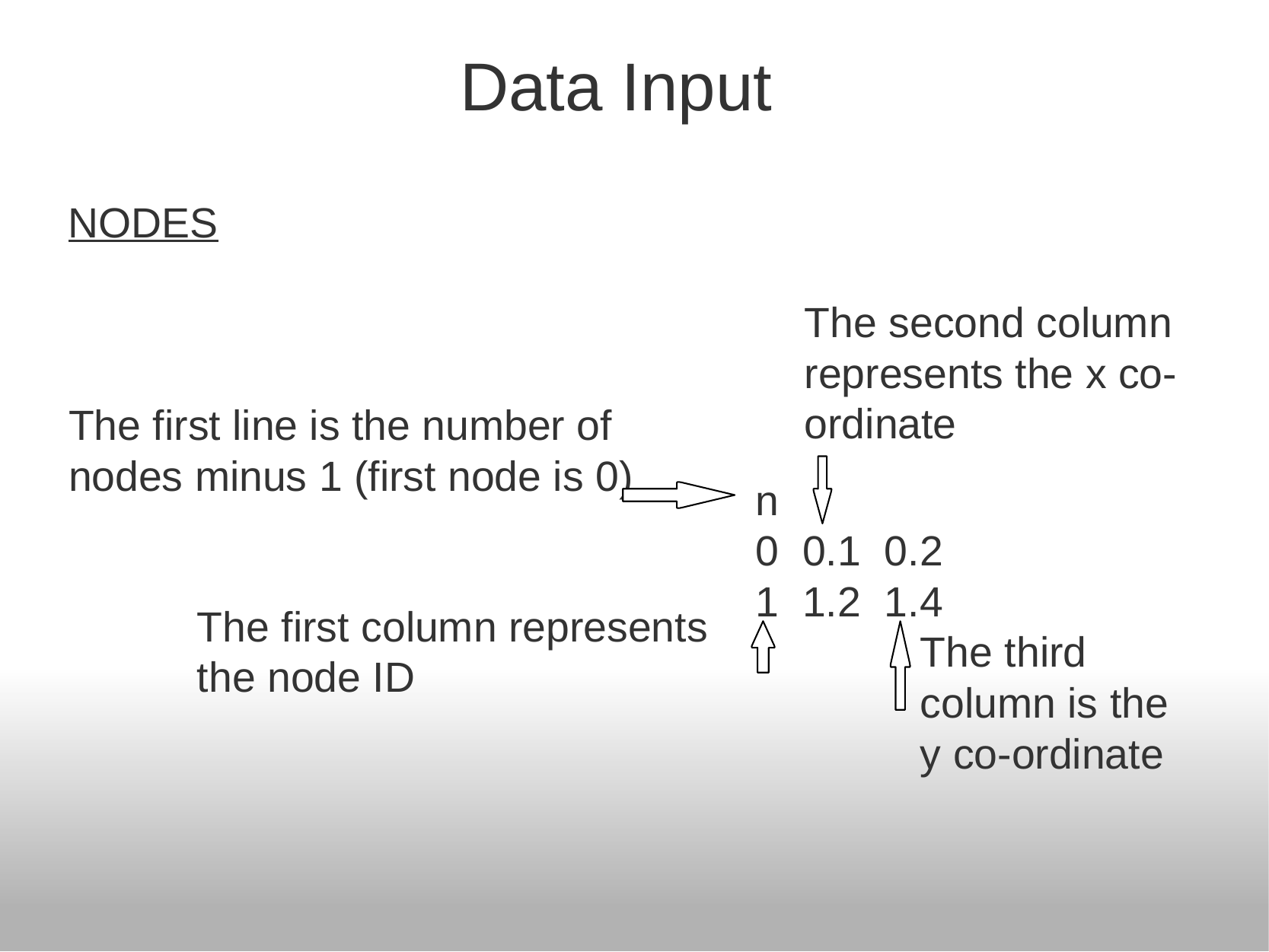

Data Input
NODES
The second column represents the x co-ordinate
The first line is the number of nodes minus 1 (first node is 0)

n
0  0.1  0.2
1  1.2  1.4

The first column represents the node ID
The third column is the y co-ordinate